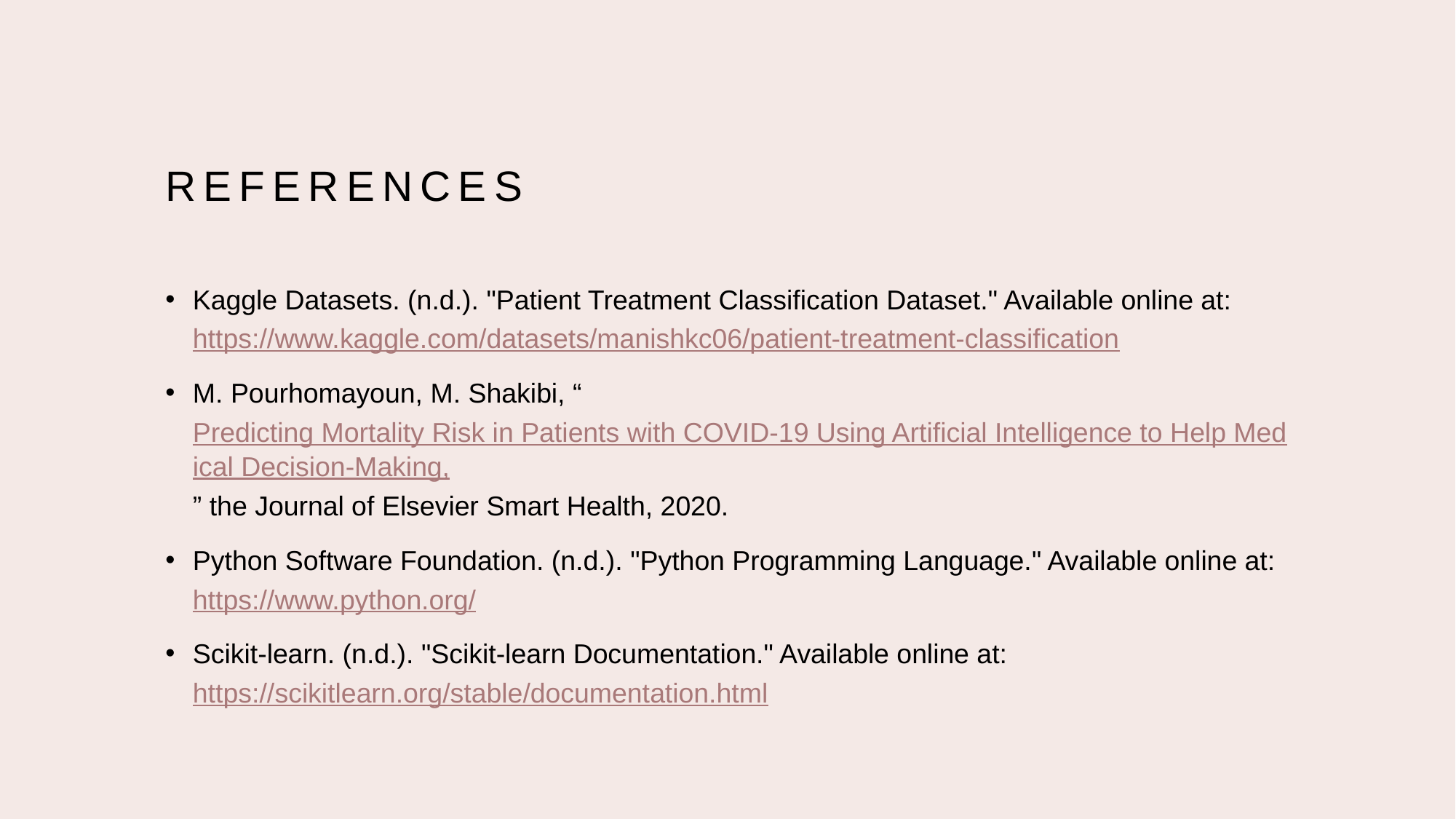

# References
Kaggle Datasets. (n.d.). "Patient Treatment Classification Dataset." Available online at: https://www.kaggle.com/datasets/manishkc06/patient-treatment-classification
M. Pourhomayoun, M. Shakibi, “Predicting Mortality Risk in Patients with COVID-19 Using Artificial Intelligence to Help Medical Decision-Making,” the Journal of Elsevier Smart Health, 2020.
Python Software Foundation. (n.d.). "Python Programming Language." Available online at: https://www.python.org/
Scikit-learn. (n.d.). "Scikit-learn Documentation." Available online at: https://scikitlearn.org/stable/documentation.html